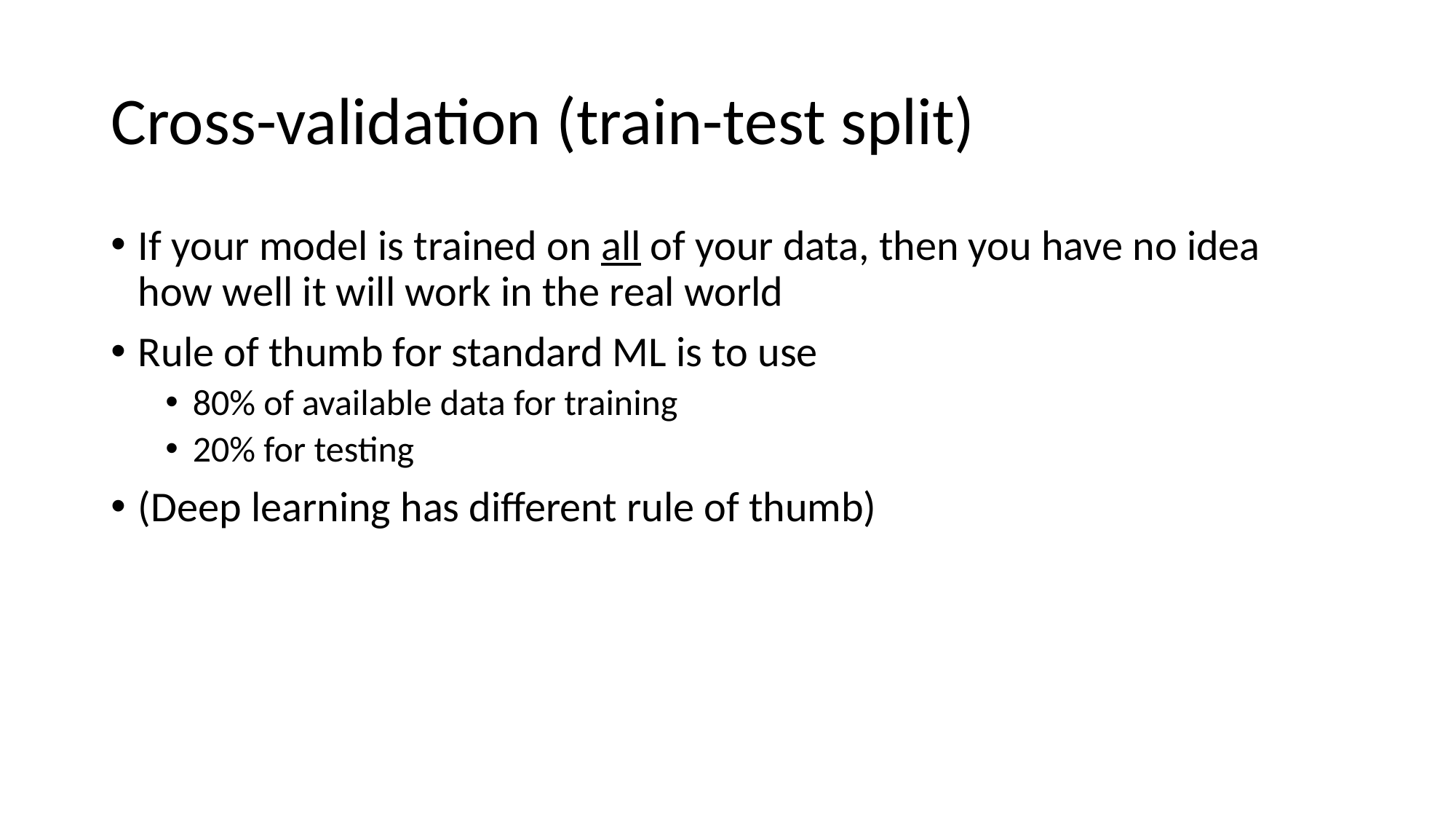

# Cross-validation (train-test split)
If your model is trained on all of your data, then you have no idea how well it will work in the real world
Rule of thumb for standard ML is to use
80% of available data for training
20% for testing
(Deep learning has different rule of thumb)